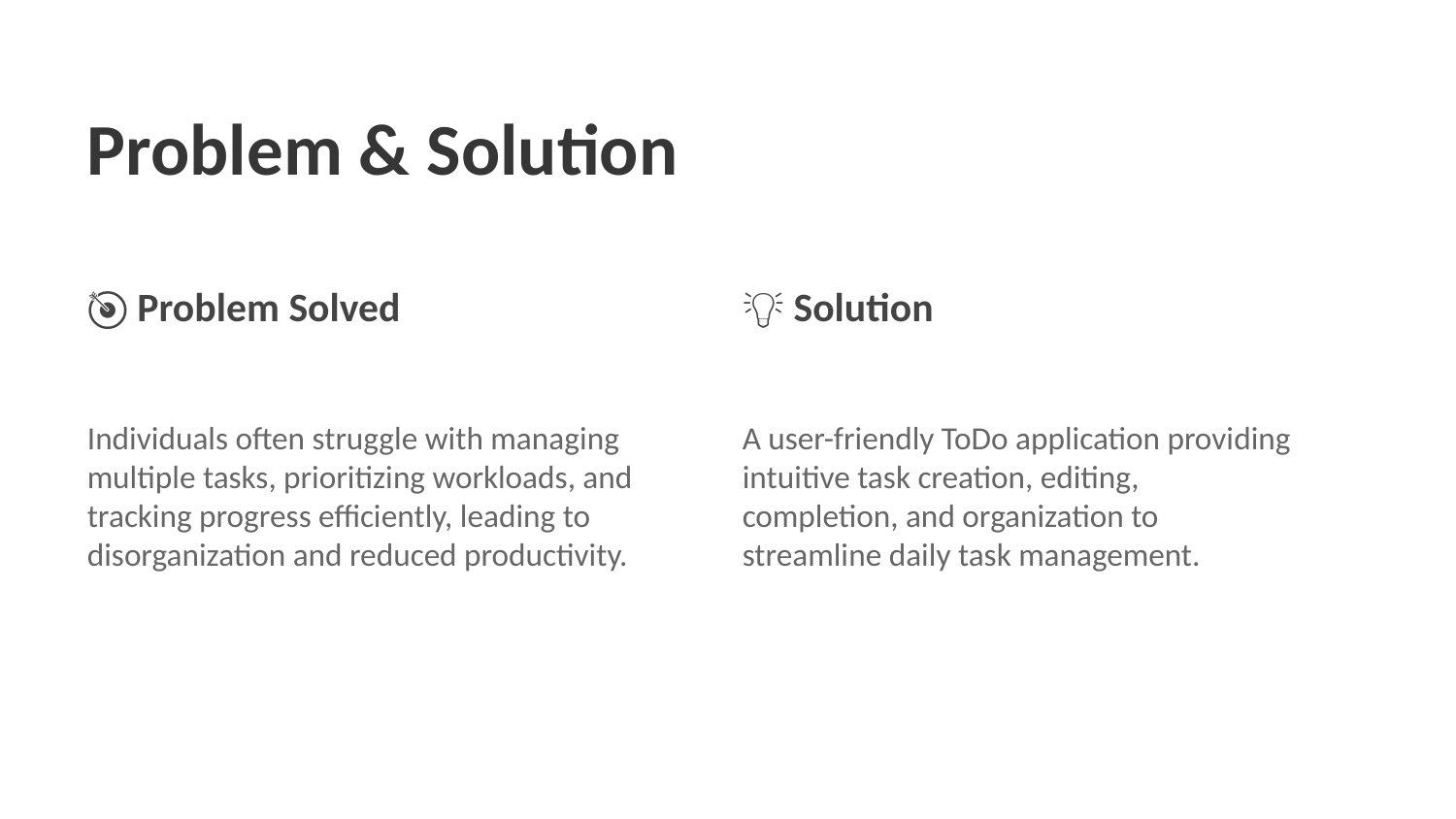

Problem & Solution
🎯 Problem Solved
💡 Solution
Individuals often struggle with managing multiple tasks, prioritizing workloads, and tracking progress efficiently, leading to disorganization and reduced productivity.
A user-friendly ToDo application providing intuitive task creation, editing, completion, and organization to streamline daily task management.